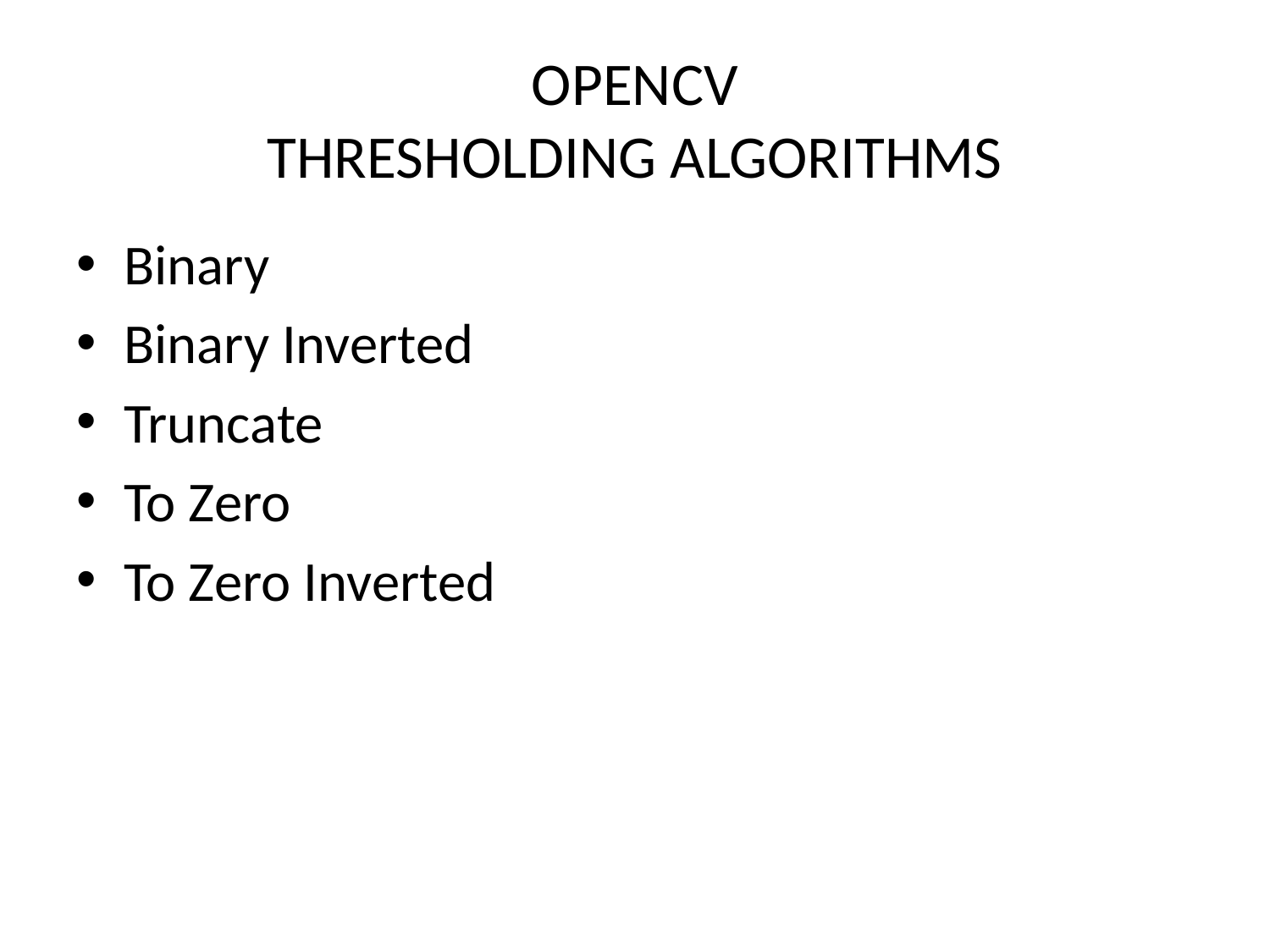

# OPENCV THRESHOLDING ALGORITHMS
Binary
Binary Inverted
Truncate
To Zero
To Zero Inverted